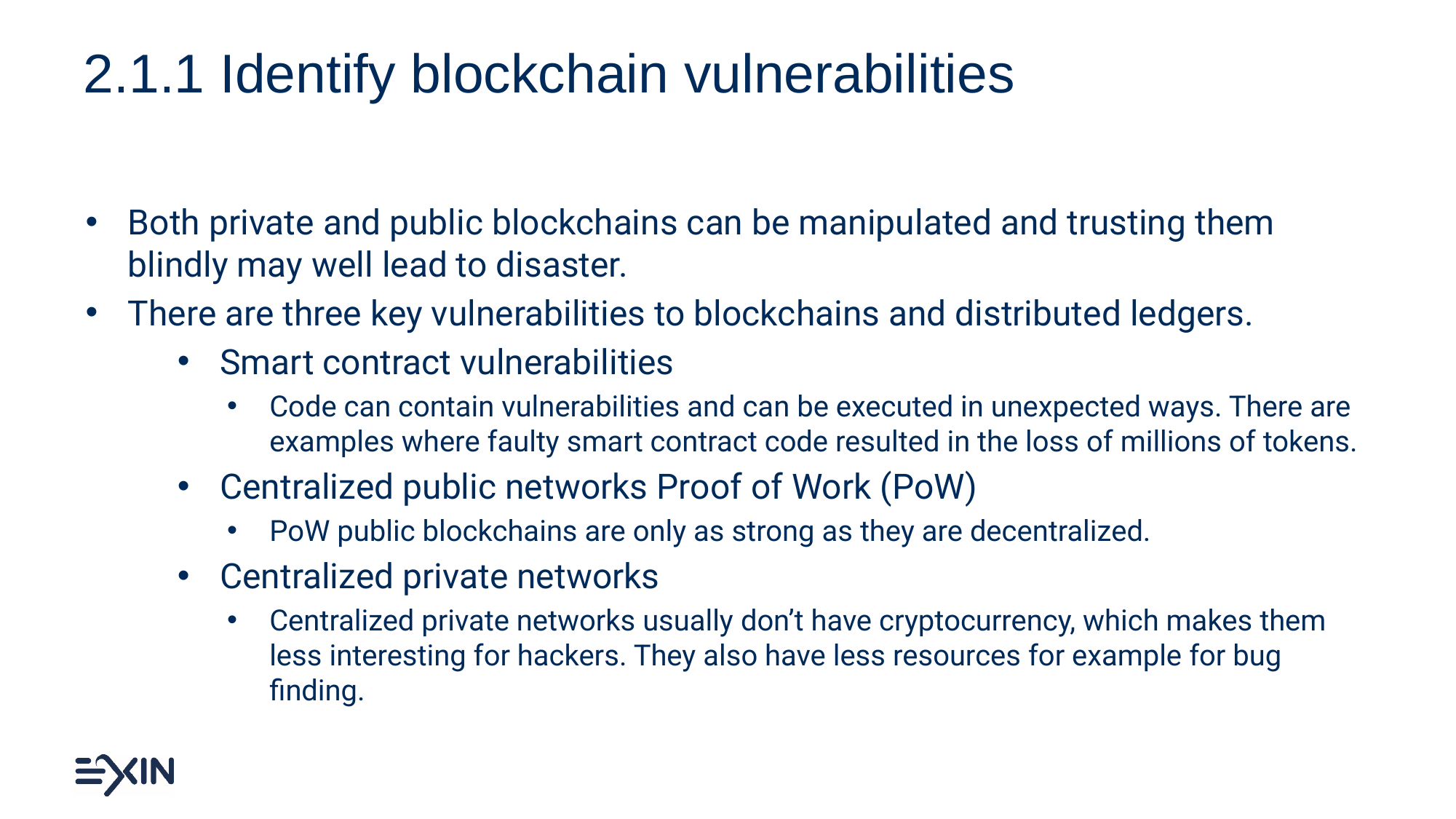

# 2.1.1 Identify blockchain vulnerabilities
Both private and public blockchains can be manipulated and trusting them blindly may well lead to disaster.
There are three key vulnerabilities to blockchains and distributed ledgers.
Smart contract vulnerabilities
Code can contain vulnerabilities and can be executed in unexpected ways. There are examples where faulty smart contract code resulted in the loss of millions of tokens.
Centralized public networks Proof of Work (PoW)
PoW public blockchains are only as strong as they are decentralized.
Centralized private networks
Centralized private networks usually don’t have cryptocurrency, which makes them less interesting for hackers. They also have less resources for example for bug finding.